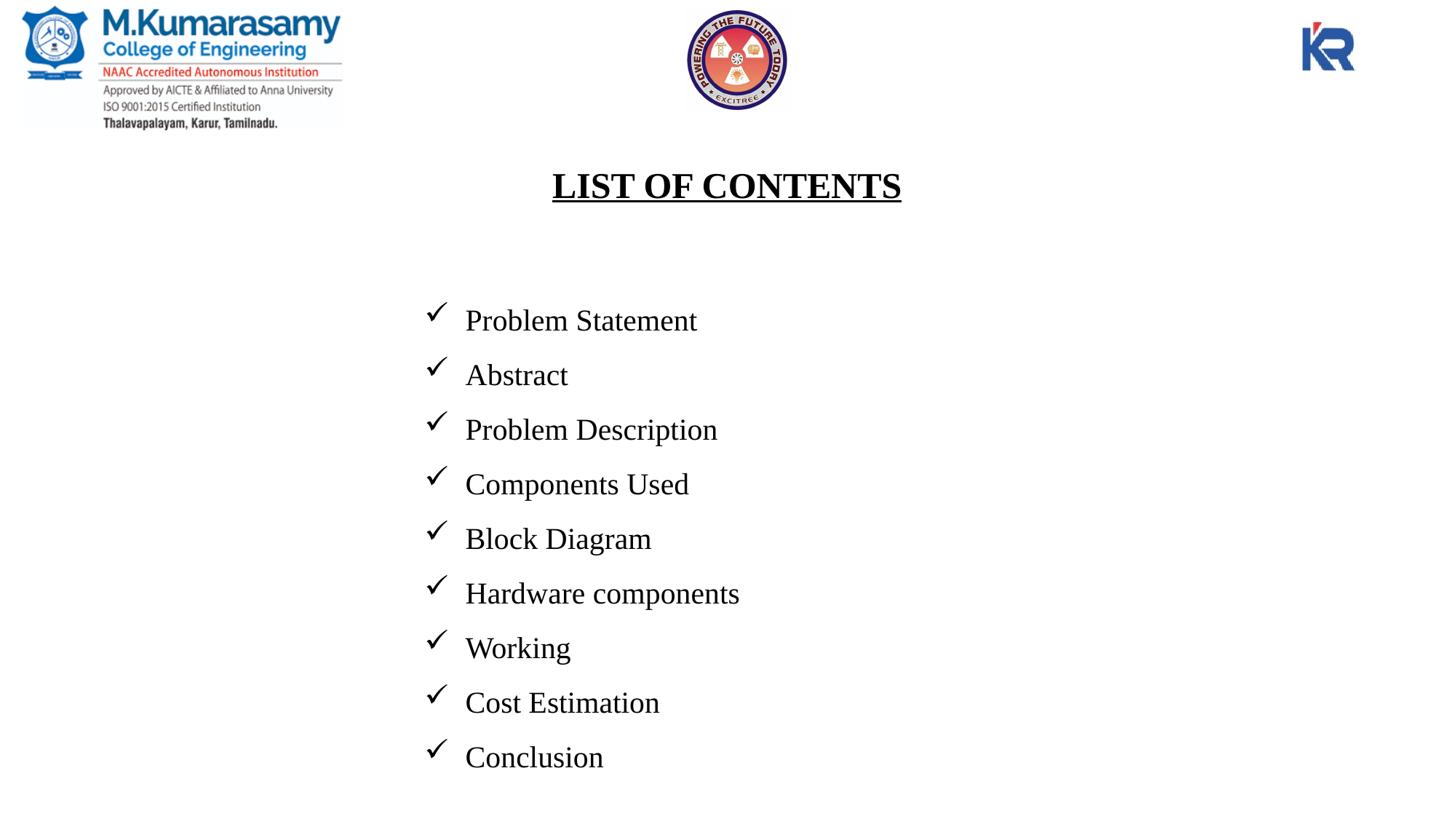

LIST OF CONTENTS

Problem Statement
Abstract
Problem Description
Components Used
Block Diagram
Hardware components
Working
Cost Estimation
Conclusion